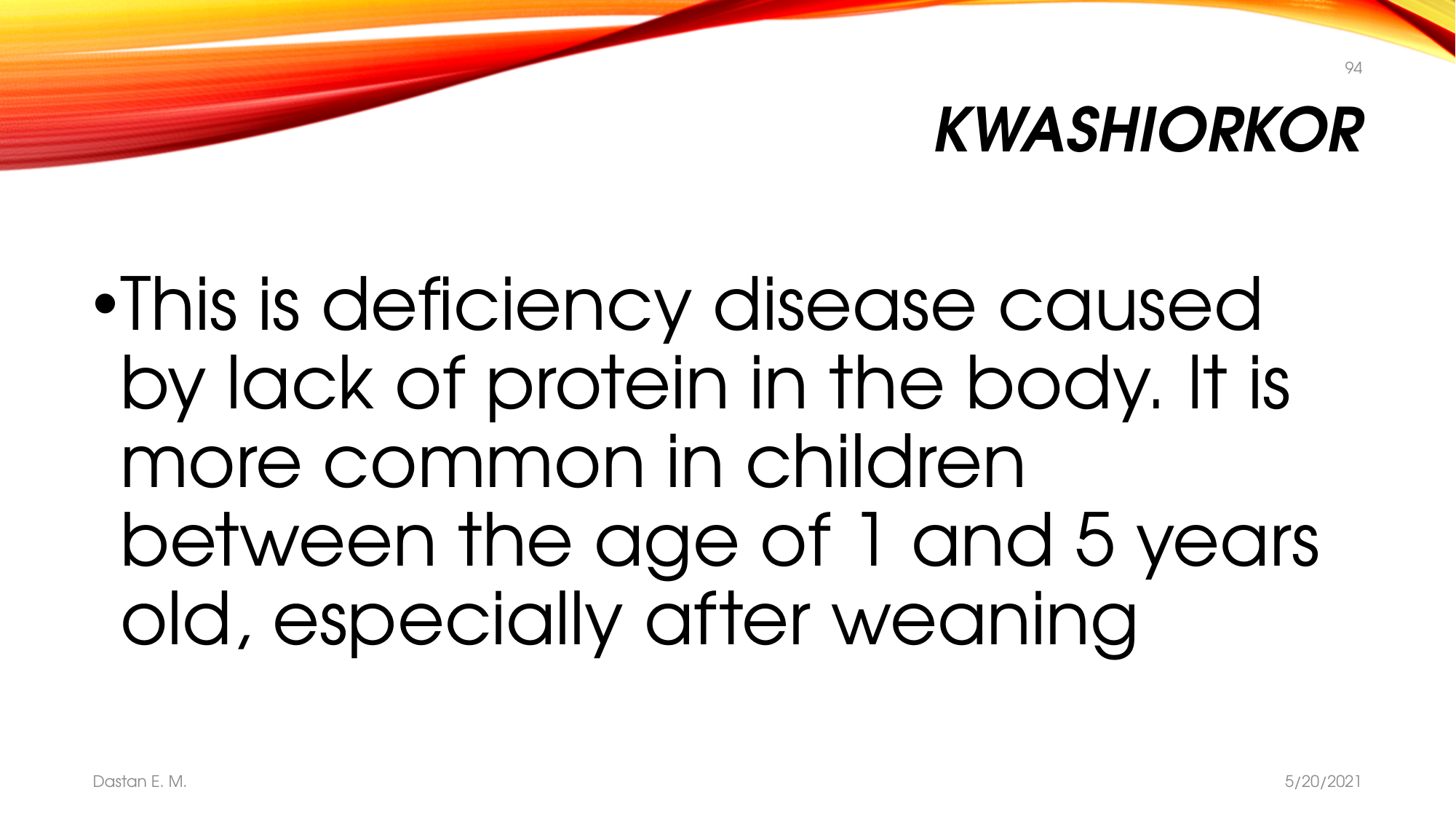

94
# Kwashiorkor
This is deficiency disease caused by lack of protein in the body. It is more common in children between the age of 1 and 5 years old, especially after weaning
Dastan E. M.
5/20/2021